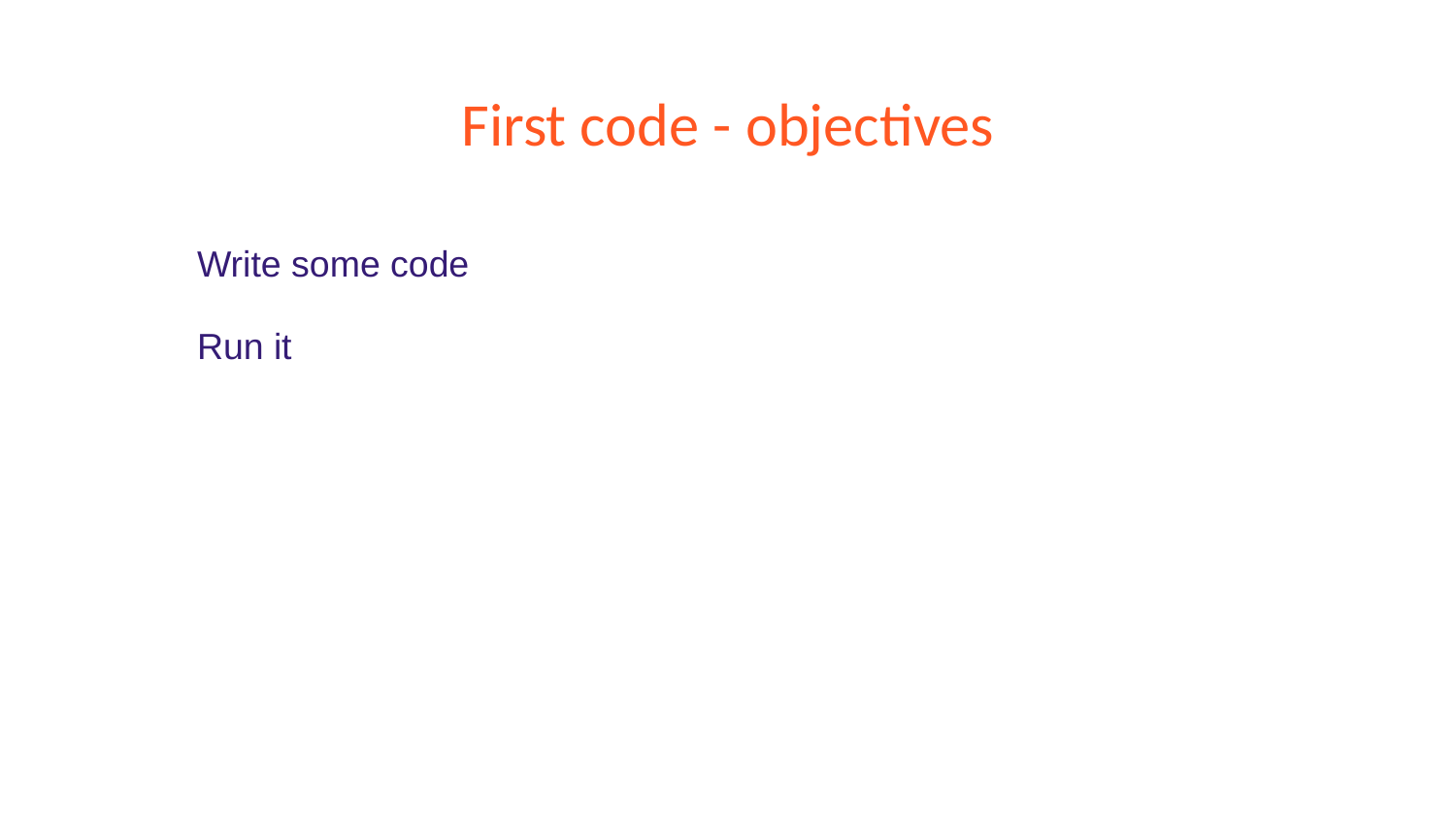

# First code - objectives
Write some code
Run it